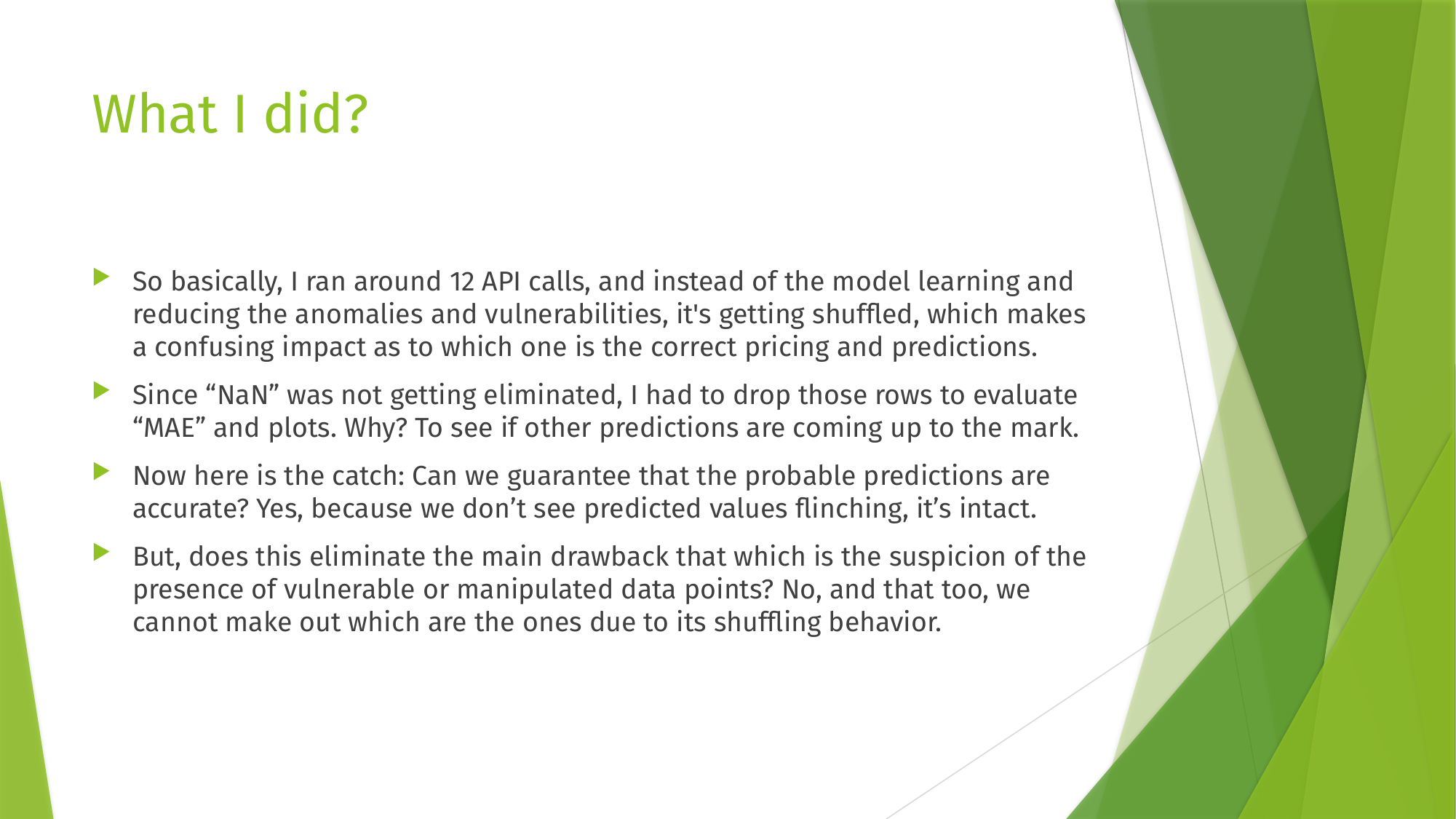

# What I did?
So basically, I ran around 12 API calls, and instead of the model learning and reducing the anomalies and vulnerabilities, it's getting shuffled, which makes a confusing impact as to which one is the correct pricing and predictions.
Since “NaN” was not getting eliminated, I had to drop those rows to evaluate “MAE” and plots. Why? To see if other predictions are coming up to the mark.
Now here is the catch: Can we guarantee that the probable predictions are accurate? Yes, because we don’t see predicted values flinching, it’s intact.
But, does this eliminate the main drawback that which is the suspicion of the presence of vulnerable or manipulated data points? No, and that too, we cannot make out which are the ones due to its shuffling behavior.